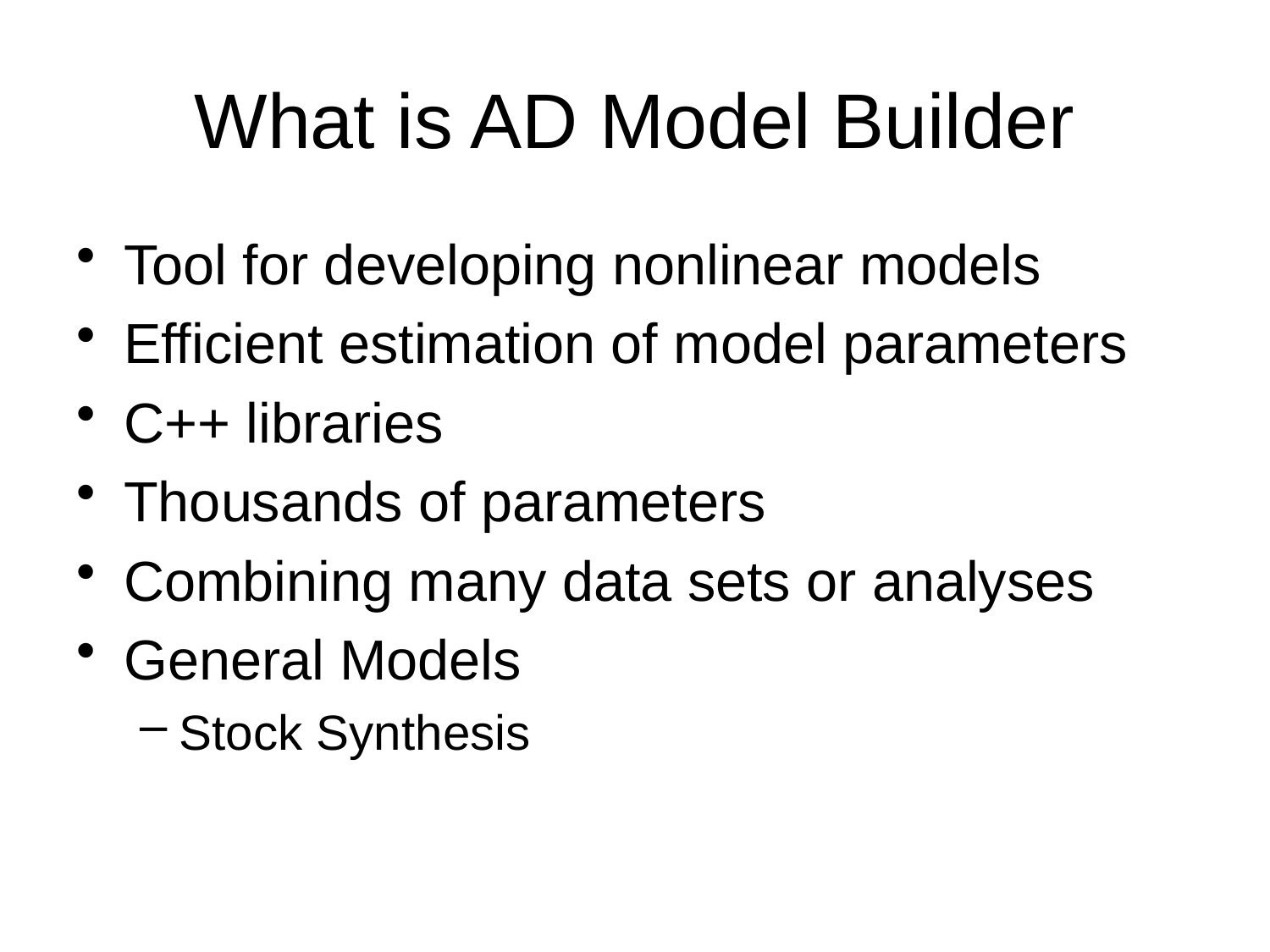

# What is AD Model Builder
Tool for developing nonlinear models
Efficient estimation of model parameters
C++ libraries
Thousands of parameters
Combining many data sets or analyses
General Models
Stock Synthesis